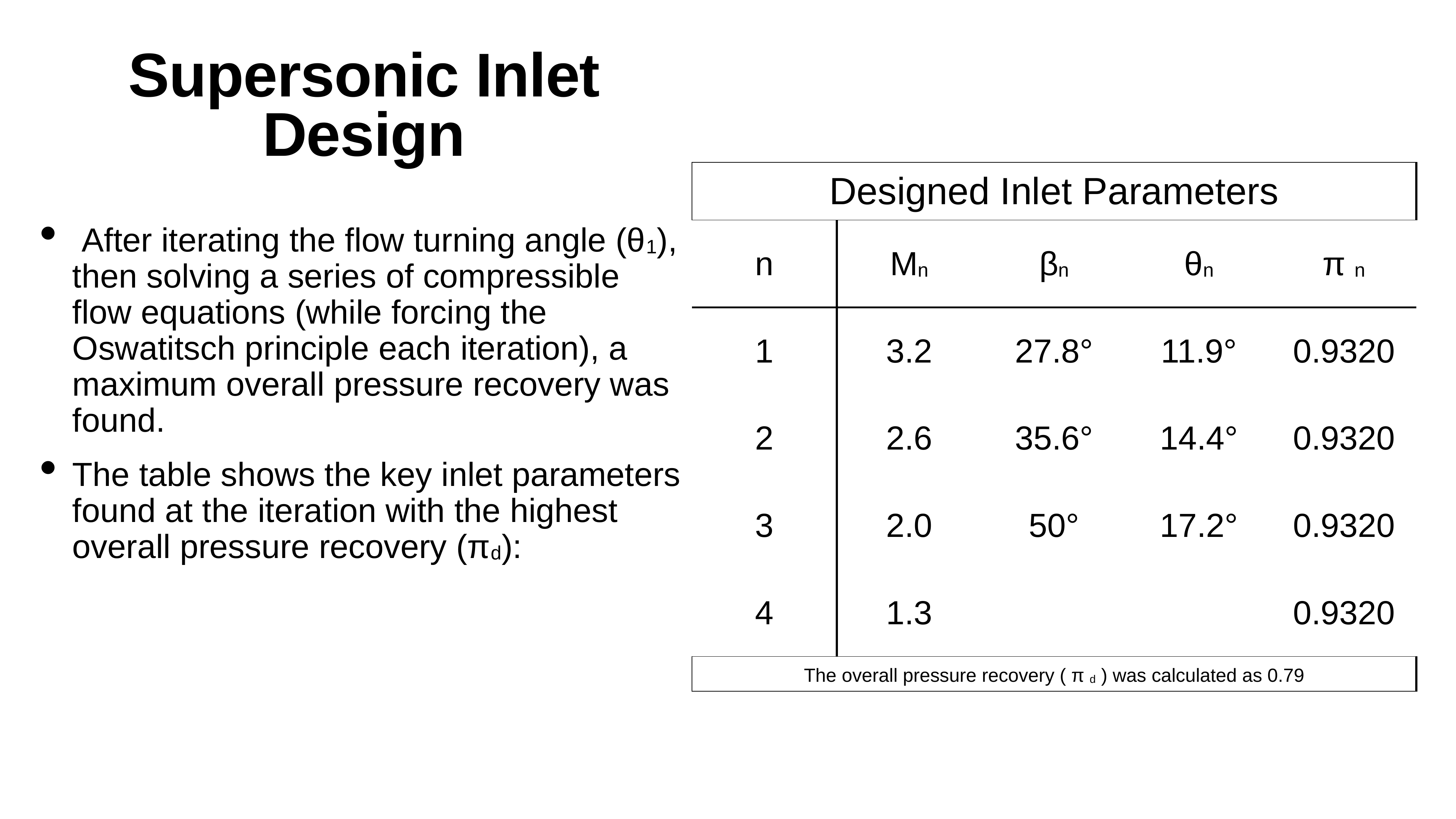

# Supersonic Inlet Design
| Designed Inlet Parameters |  |  |  |  |
| --- | --- | --- | --- | --- |
| n | Mn | βn | θn | π n |
| 1 | 3.2 | 27.8° | 11.9° | 0.9320 |
| 2 | 2.6 | 35.6° | 14.4° | 0.9320 |
| 3 | 2.0 | 50° | 17.2° | 0.9320 |
| 4 | 1.3 |  |  | 0.9320 |
| The overall pressure recovery ( π d ) was calculated as 0.79 |  |  |  |  |
 After iterating the flow turning angle (θ1), then solving a series of compressible flow equations (while forcing the Oswatitsch principle each iteration), a maximum overall pressure recovery was found.
The table shows the key inlet parameters found at the iteration with the highest overall pressure recovery (πd):